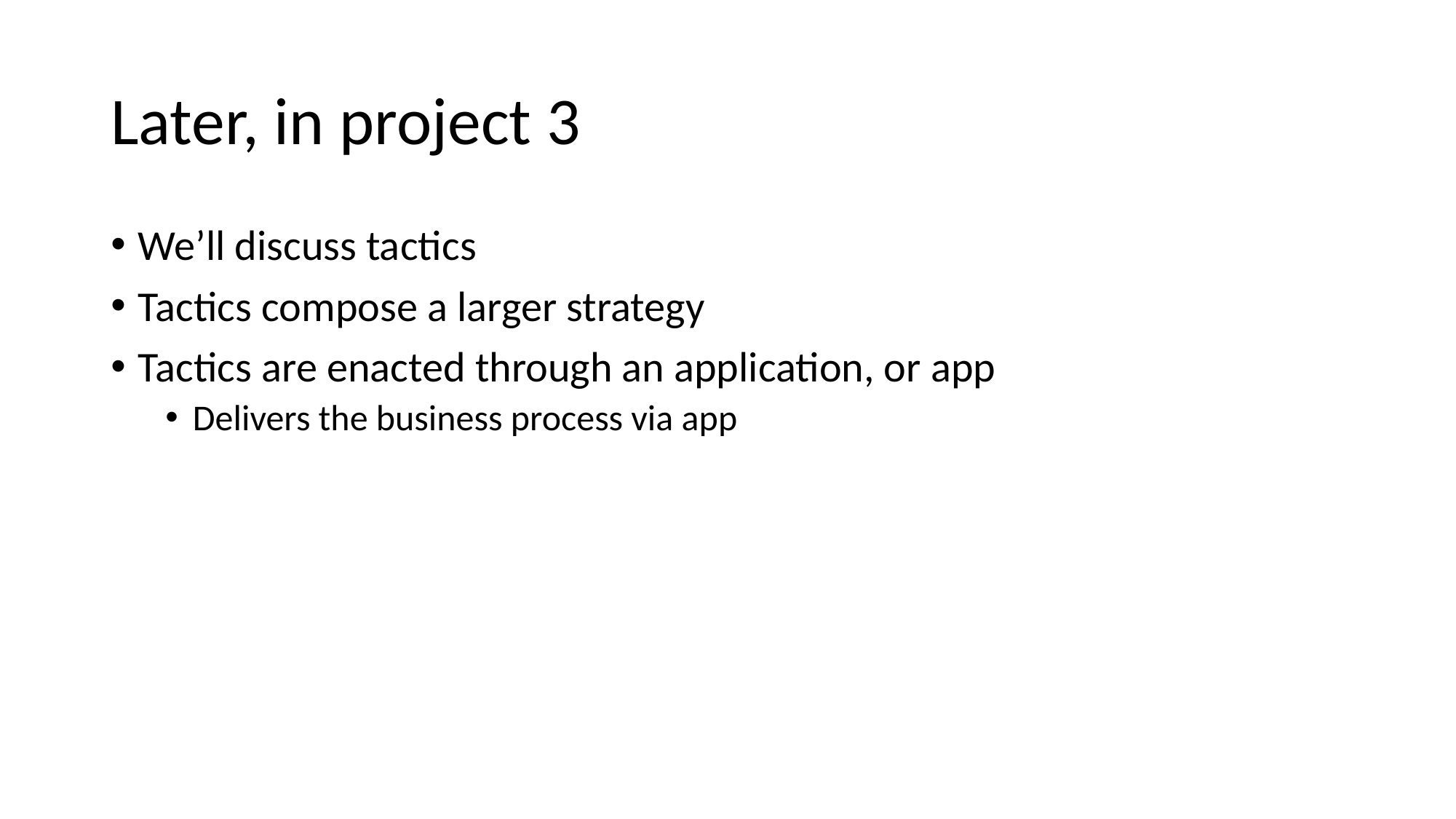

# Later, in project 3
We’ll discuss tactics
Tactics compose a larger strategy
Tactics are enacted through an application, or app
Delivers the business process via app